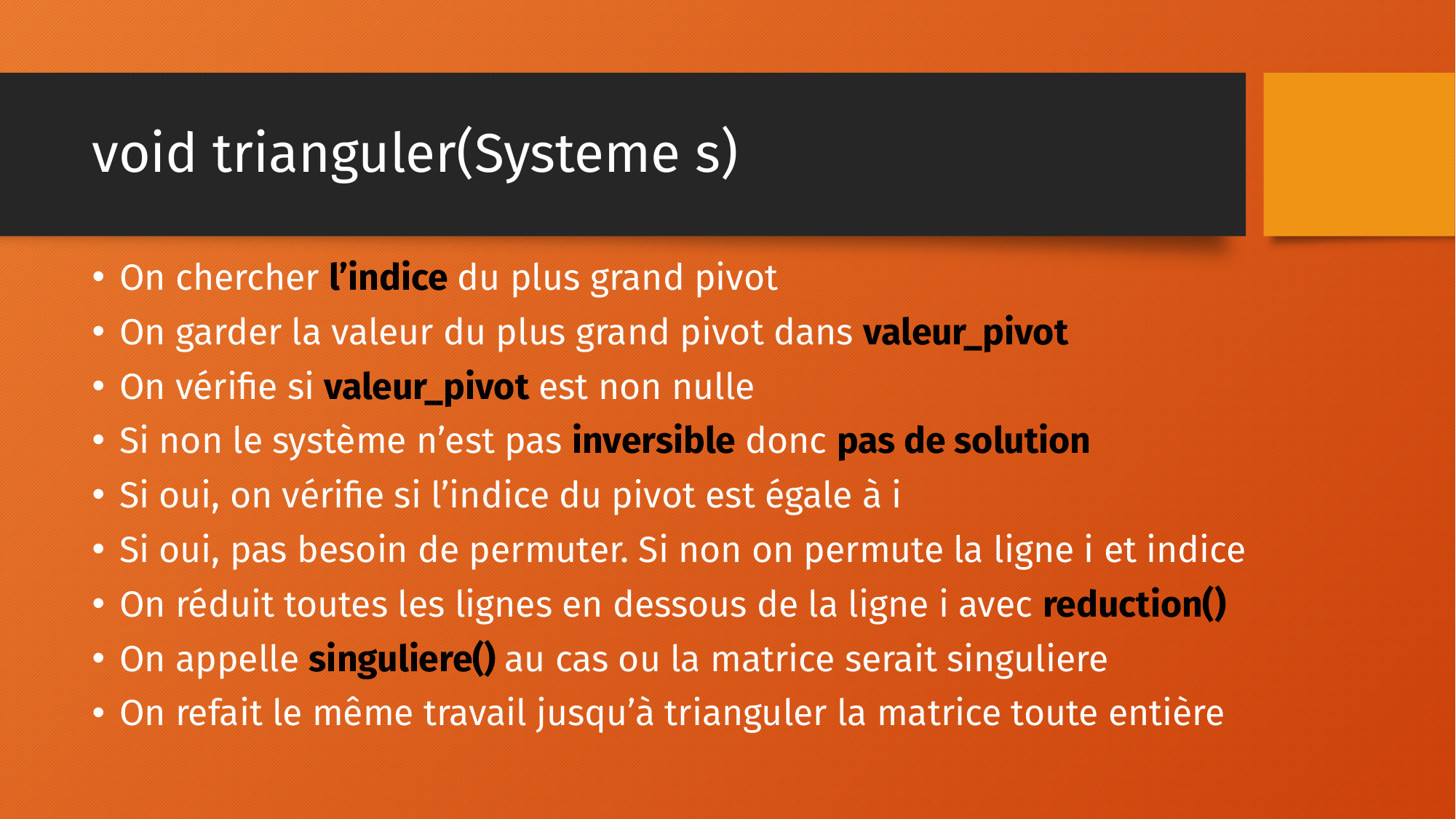

# void trianguler(Systeme s)
On chercher l’indice du plus grand pivot
On garder la valeur du plus grand pivot dans valeur_pivot
On vérifie si valeur_pivot est non nulle
Si non le système n’est pas inversible donc pas de solution
Si oui, on vérifie si l’indice du pivot est égale à i
Si oui, pas besoin de permuter. Si non on permute la ligne i et indice
On réduit toutes les lignes en dessous de la ligne i avec reduction()
On appelle singuliere() au cas ou la matrice serait singuliere
On refait le même travail jusqu’à trianguler la matrice toute entière